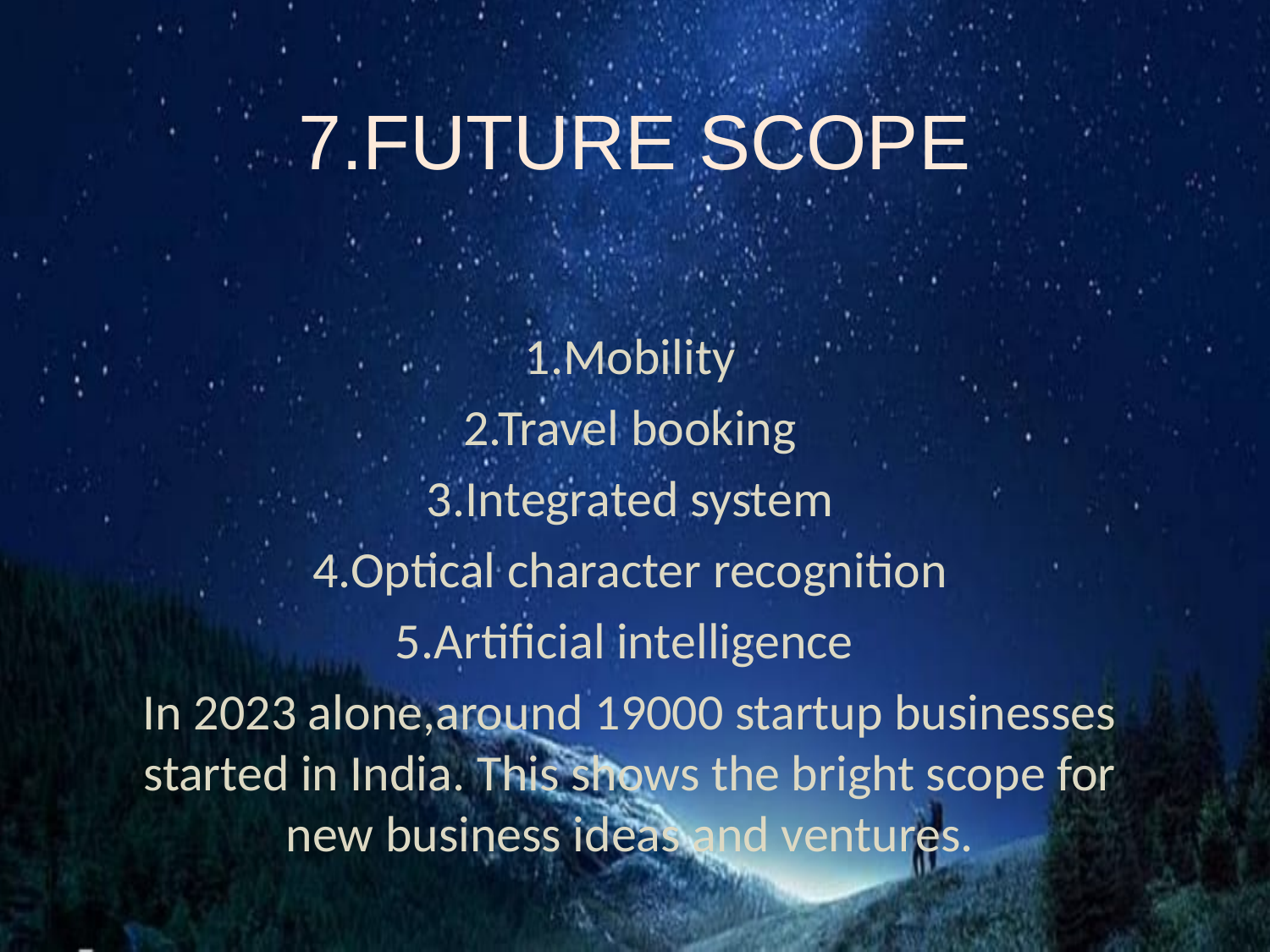

# 7.FUTURE SCOPE
1.Mobility
2.Travel booking
3.Integrated system
4.Optical character recognition
5.Artificial intelligence
In 2023 alone,around 19000 startup businesses started in India. This shows the bright scope for new business ideas and ventures.